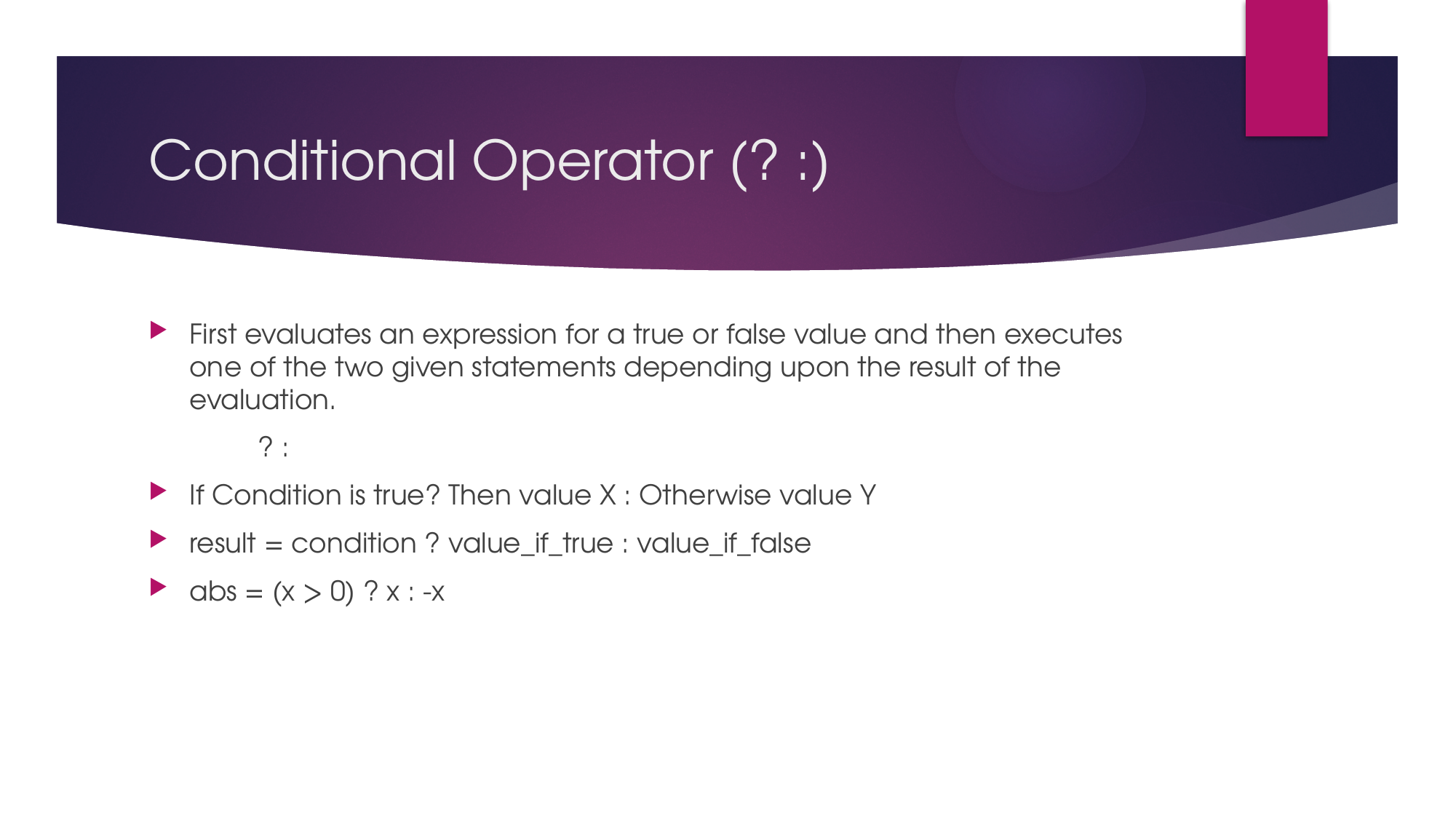

# Conditional Operator (? :)
First evaluates an expression for a true or false value and then executes one of the two given statements depending upon the result of the evaluation.
	? :
If Condition is true? Then value X : Otherwise value Y
result = condition ? value_if_true : value_if_false
abs = (x > 0) ? x : -x